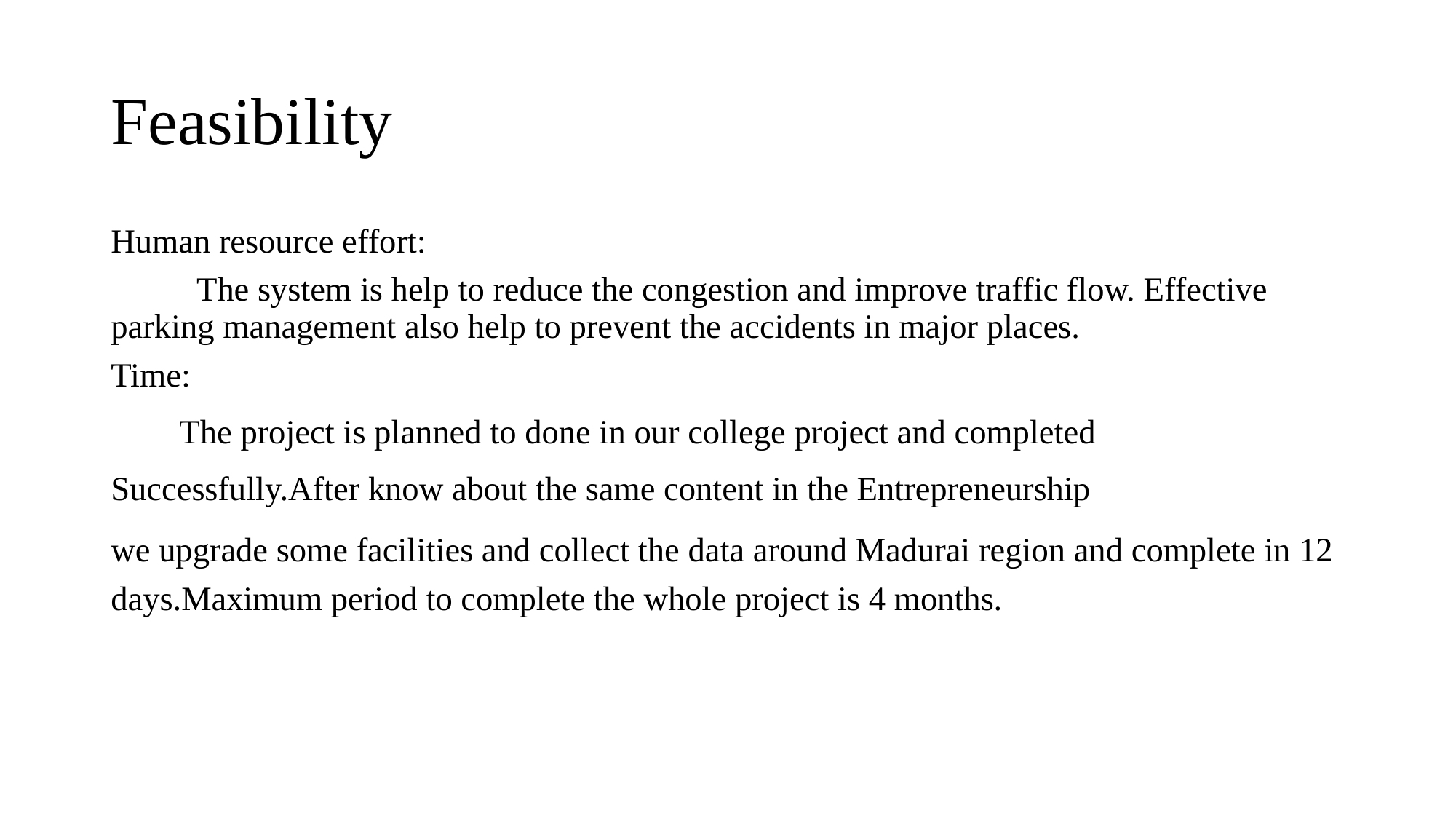

# Feasibility
Human resource effort:
          The system is help to reduce the congestion and improve traffic flow. Effective parking management also help to prevent the accidents in major places.
Time:
        The project is planned to done in our college project and completed
Successfully.After know about the same content in the Entrepreneurship
we upgrade some facilities and collect the data around Madurai region and complete in 12 days.Maximum period to complete the whole project is 4 months.